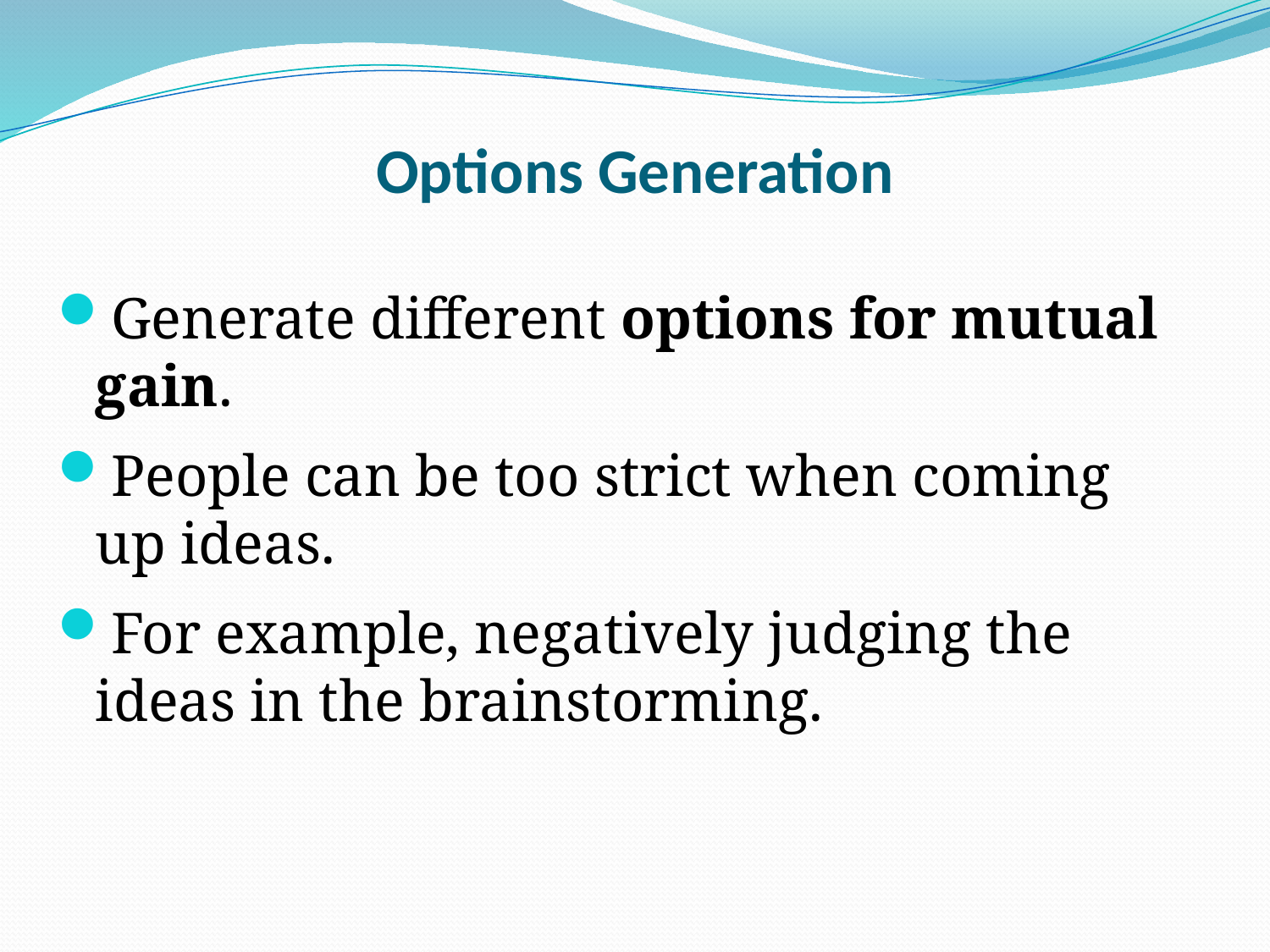

# Options Generation
Generate different options for mutual gain.
People can be too strict when coming up ideas.
For example, negatively judging the ideas in the brainstorming.